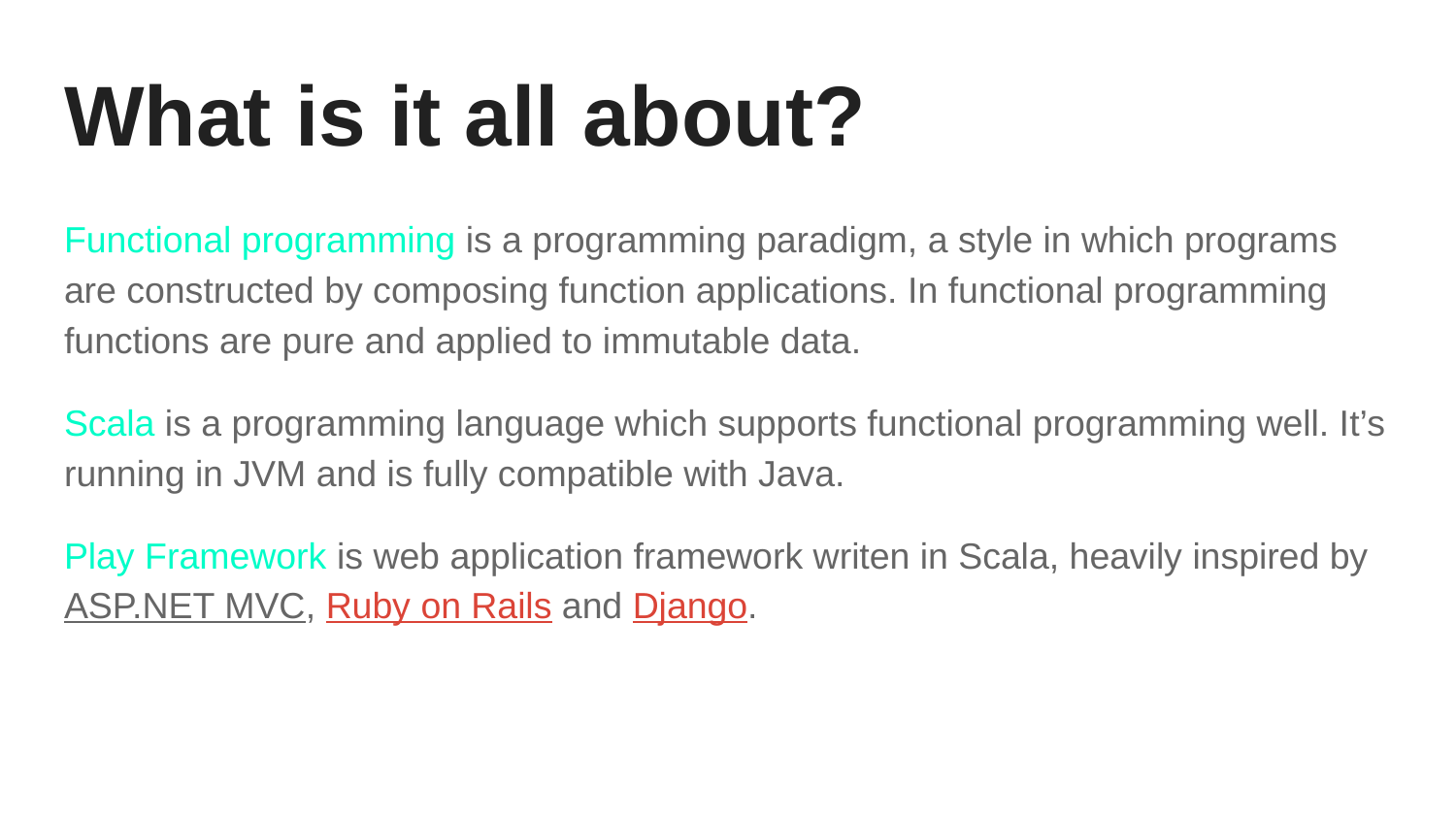

# What is it all about?
Functional programming is a programming paradigm, a style in which programs are constructed by composing function applications. In functional programming functions are pure and applied to immutable data.
Scala is a programming language which supports functional programming well. It’s running in JVM and is fully compatible with Java.
Play Framework is web application framework writen in Scala, heavily inspired by ASP.NET MVC, Ruby on Rails and Django.